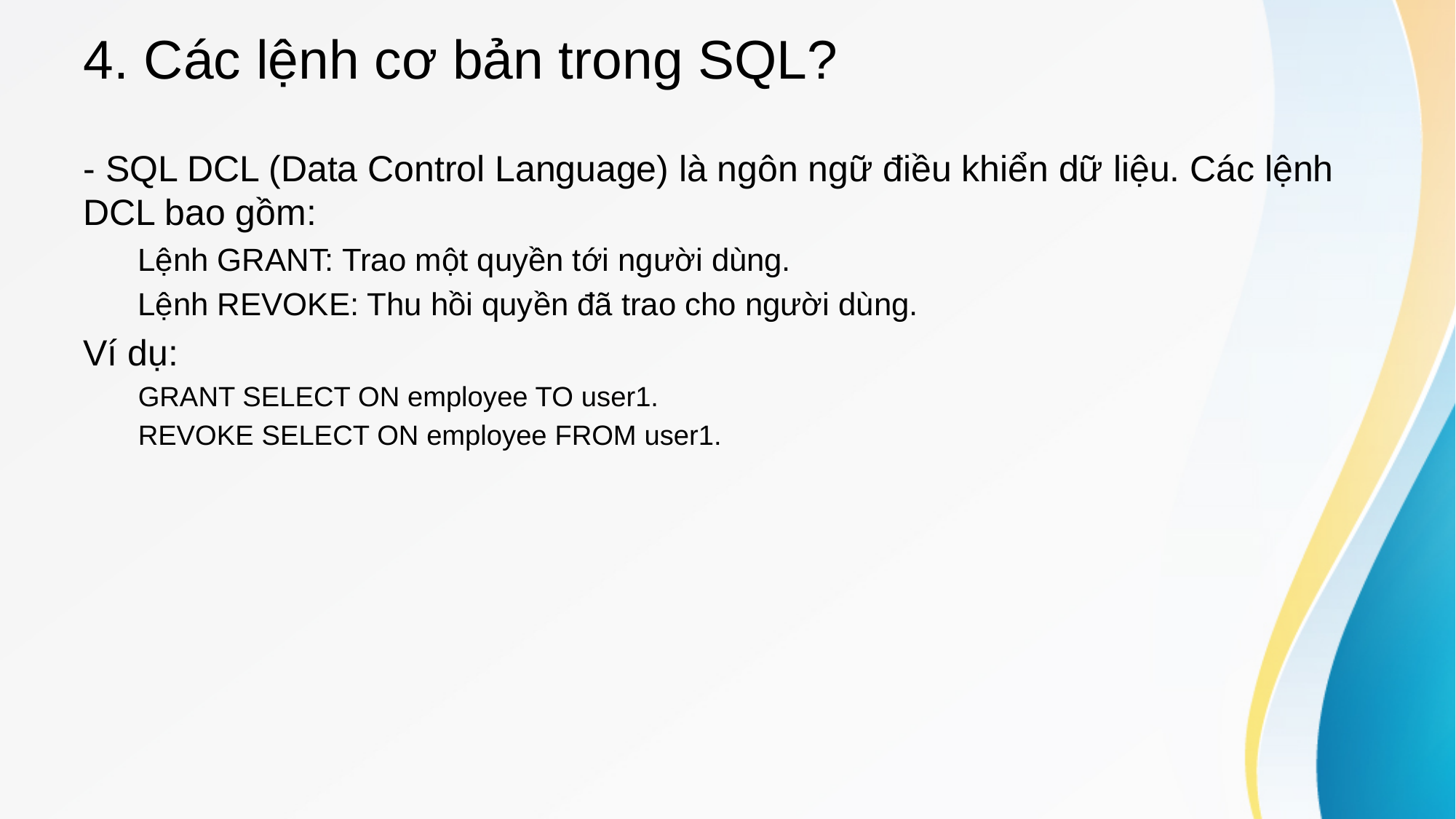

# 4. Các lệnh cơ bản trong SQL?
- SQL DCL (Data Control Language) là ngôn ngữ điều khiển dữ liệu. Các lệnh DCL bao gồm:
Lệnh GRANT: Trao một quyền tới người dùng.
Lệnh REVOKE: Thu hồi quyền đã trao cho người dùng.
Ví dụ:
GRANT SELECT ON employee TO user1.
REVOKE SELECT ON employee FROM user1.